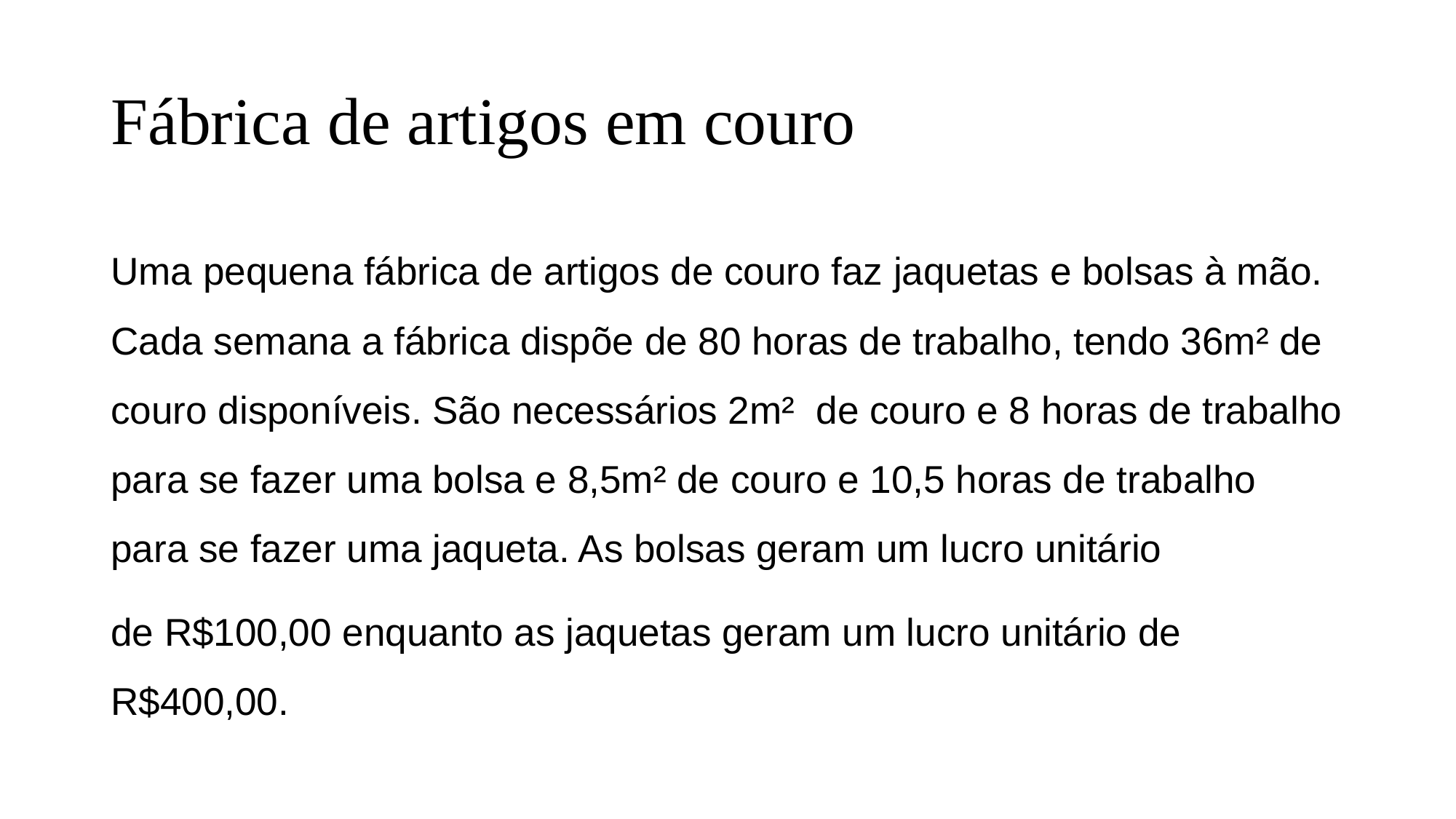

# Fábrica de artigos em couro
Uma pequena fábrica de artigos de couro faz jaquetas e bolsas à mão. Cada semana a fábrica dispõe de 80 horas de trabalho, tendo 36m² de couro disponíveis. São necessários 2m²  de couro e 8 horas de trabalho para se fazer uma bolsa e 8,5m² de couro e 10,5 horas de trabalho para se fazer uma jaqueta. As bolsas geram um lucro unitário
de R$100,00 enquanto as jaquetas geram um lucro unitário de R$400,00.